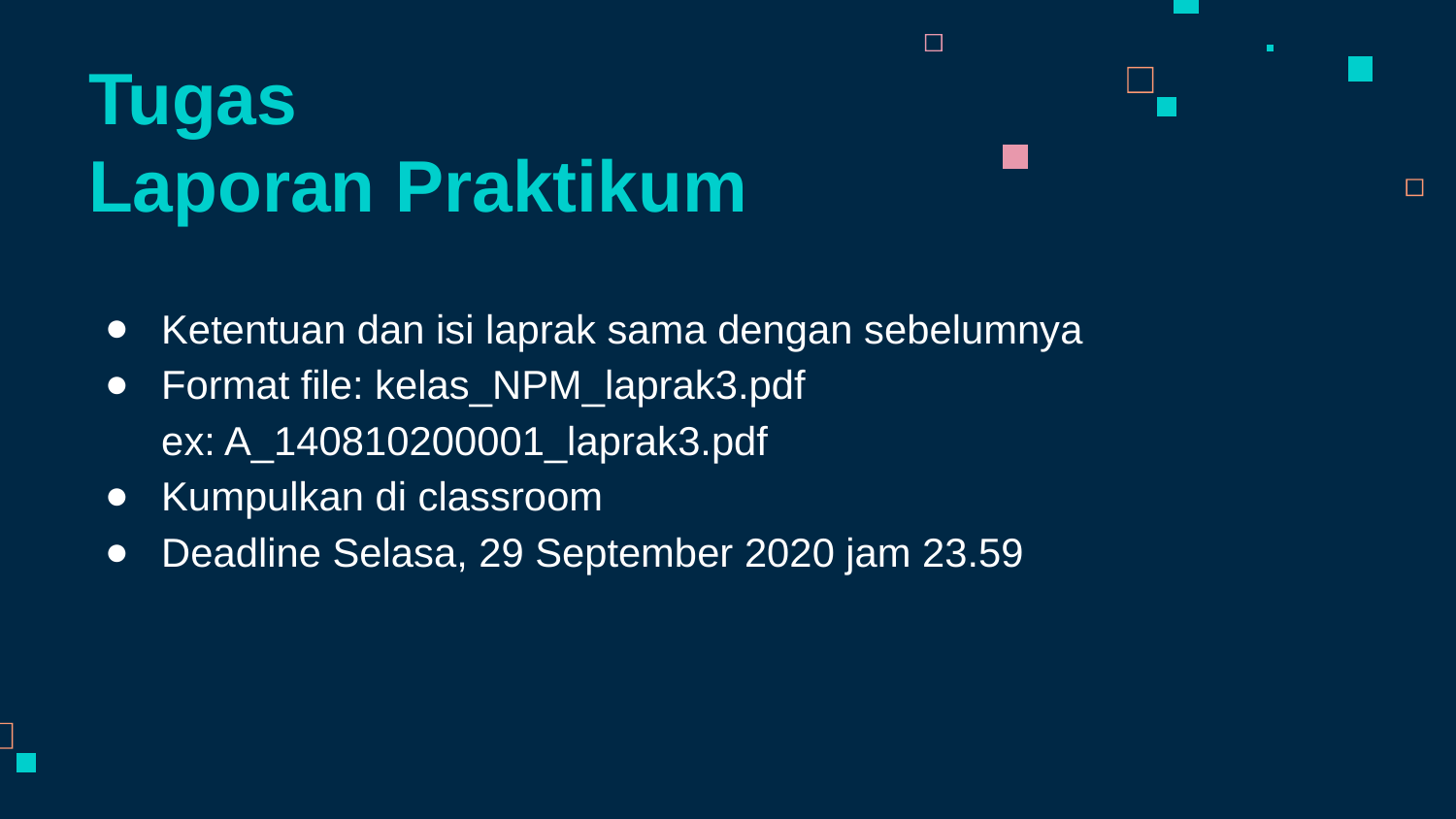

Tugas
Laporan Praktikum
Ketentuan dan isi laprak sama dengan sebelumnya
Format file: kelas_NPM_laprak3.pdf
ex: A_140810200001_laprak3.pdf
Kumpulkan di classroom
Deadline Selasa, 29 September 2020 jam 23.59